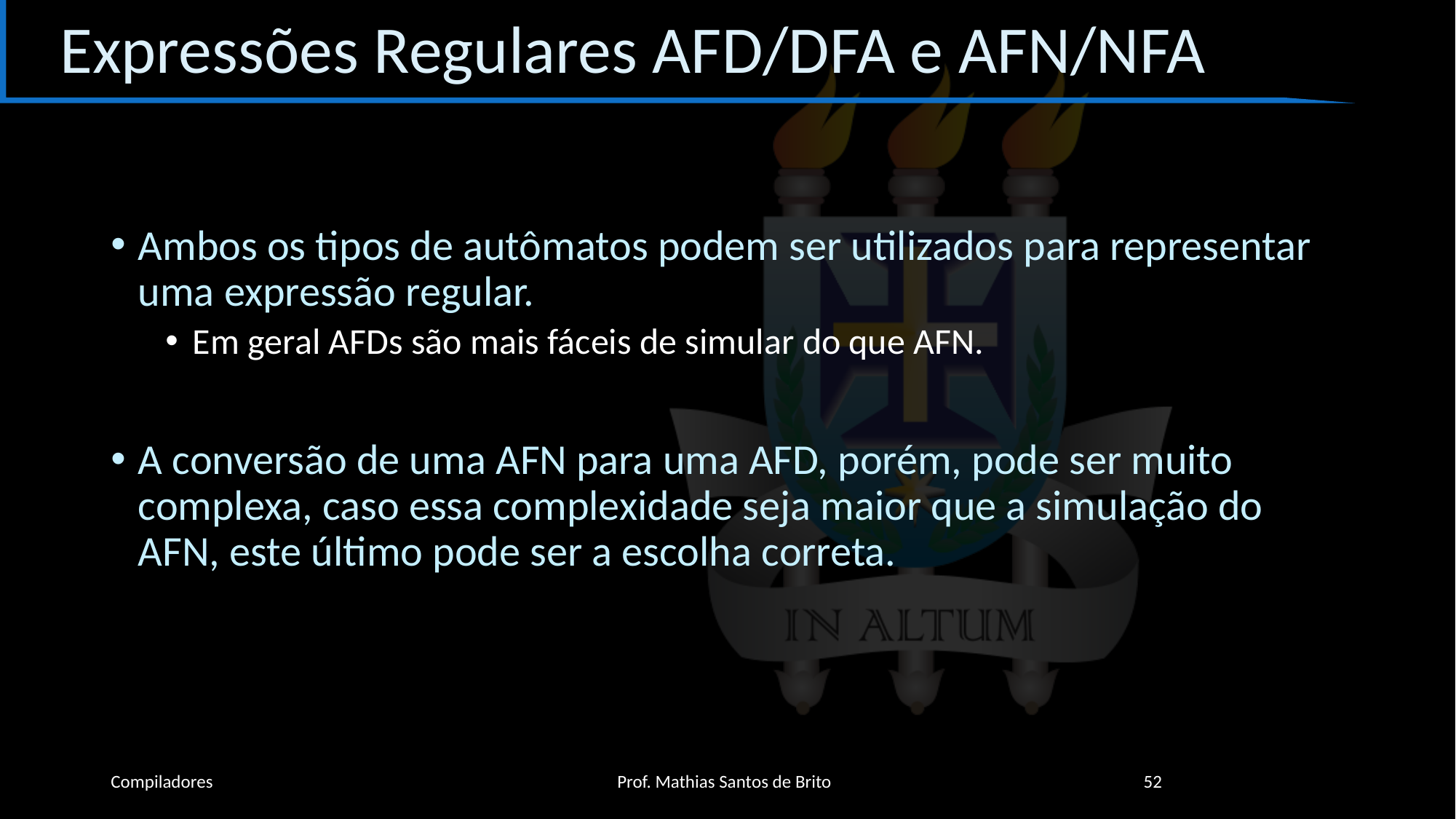

# Expressões Regulares AFD/DFA e AFN/NFA
Ambos os tipos de autômatos podem ser utilizados para representar uma expressão regular.
Em geral AFDs são mais fáceis de simular do que AFN.

A conversão de uma AFN para uma AFD, porém, pode ser muito complexa, caso essa complexidade seja maior que a simulação do AFN, este último pode ser a escolha correta.
Compiladores
Prof. Mathias Santos de Brito
52